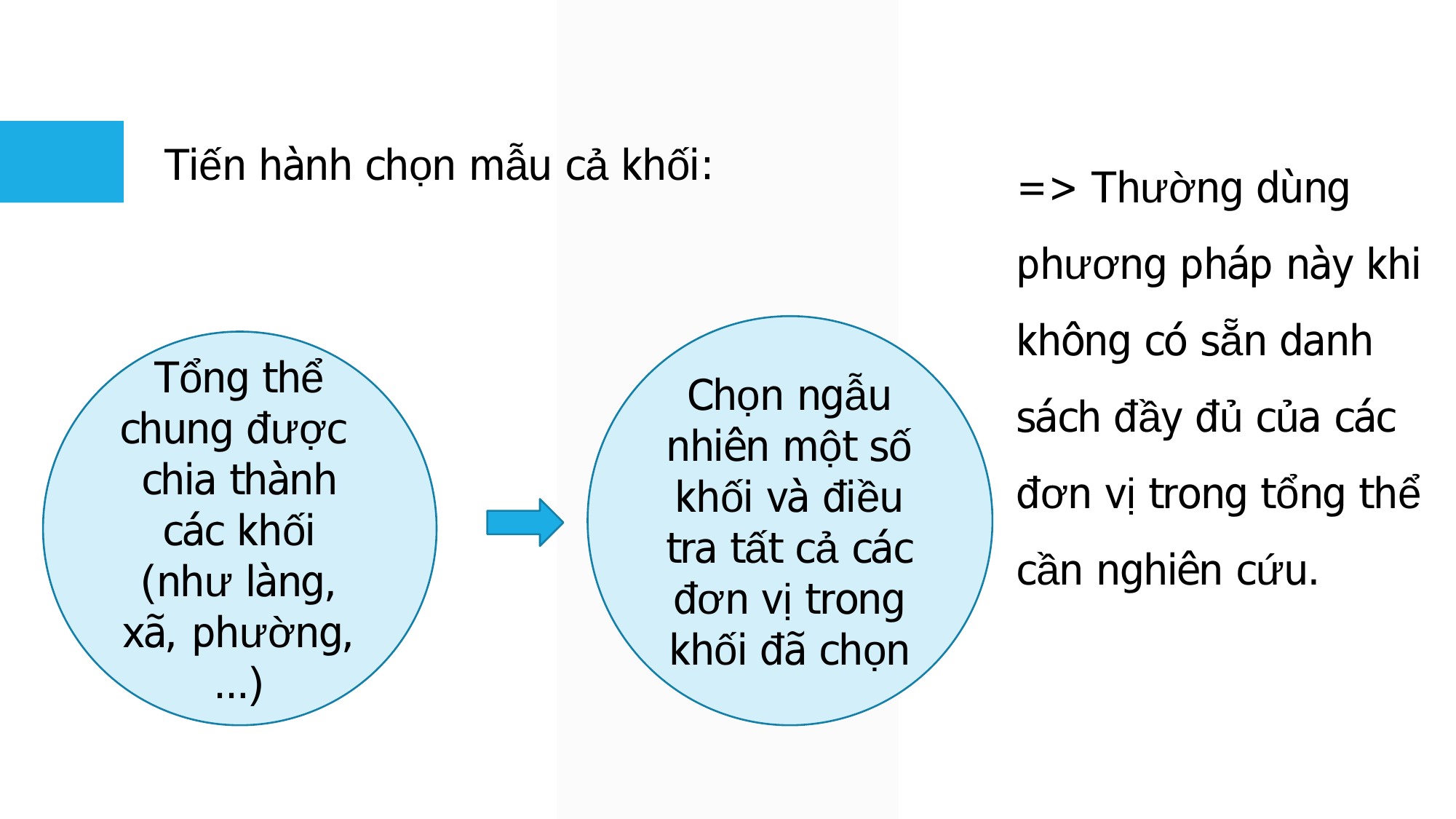

=> Thường dùng phương pháp này khi không có sẵn danh sách đầy đủ của các đơn vị trong tổng thể cần nghiên cứu.
Tiến hành chọn mẫu cả khối:
Chọn ngẫu nhiên một số khối và điều tra tất cả các đơn vị trong khối đã chọn
Tổng thể chung được  chia thành các khối (như làng, xã, phường,…)